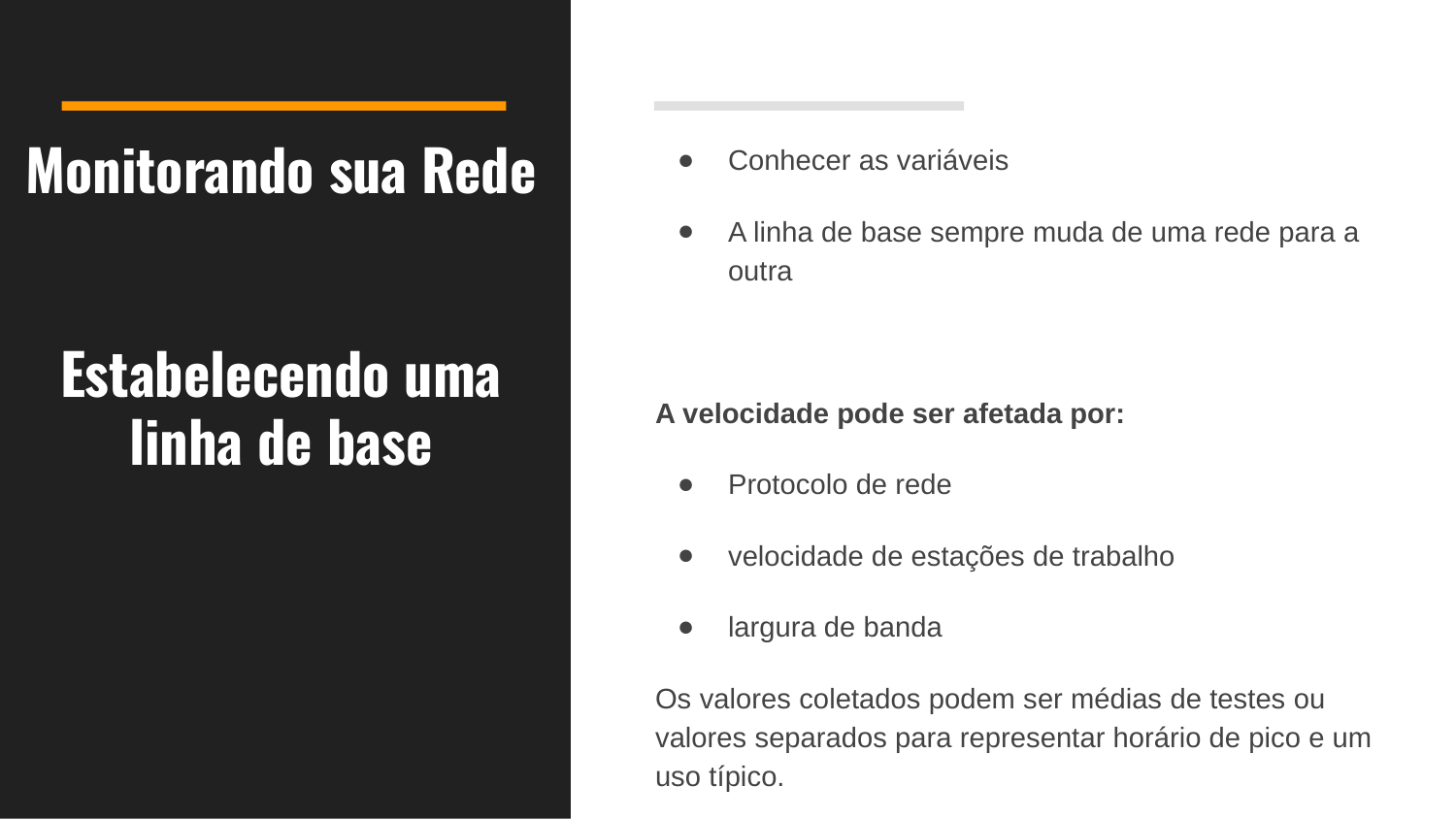

# Monitorando sua Rede

Estabelecendo uma linha de base
Conhecer as variáveis
A linha de base sempre muda de uma rede para a outra

A velocidade pode ser afetada por:
Protocolo de rede
velocidade de estações de trabalho
largura de banda
Os valores coletados podem ser médias de testes ou valores separados para representar horário de pico e um uso típico.